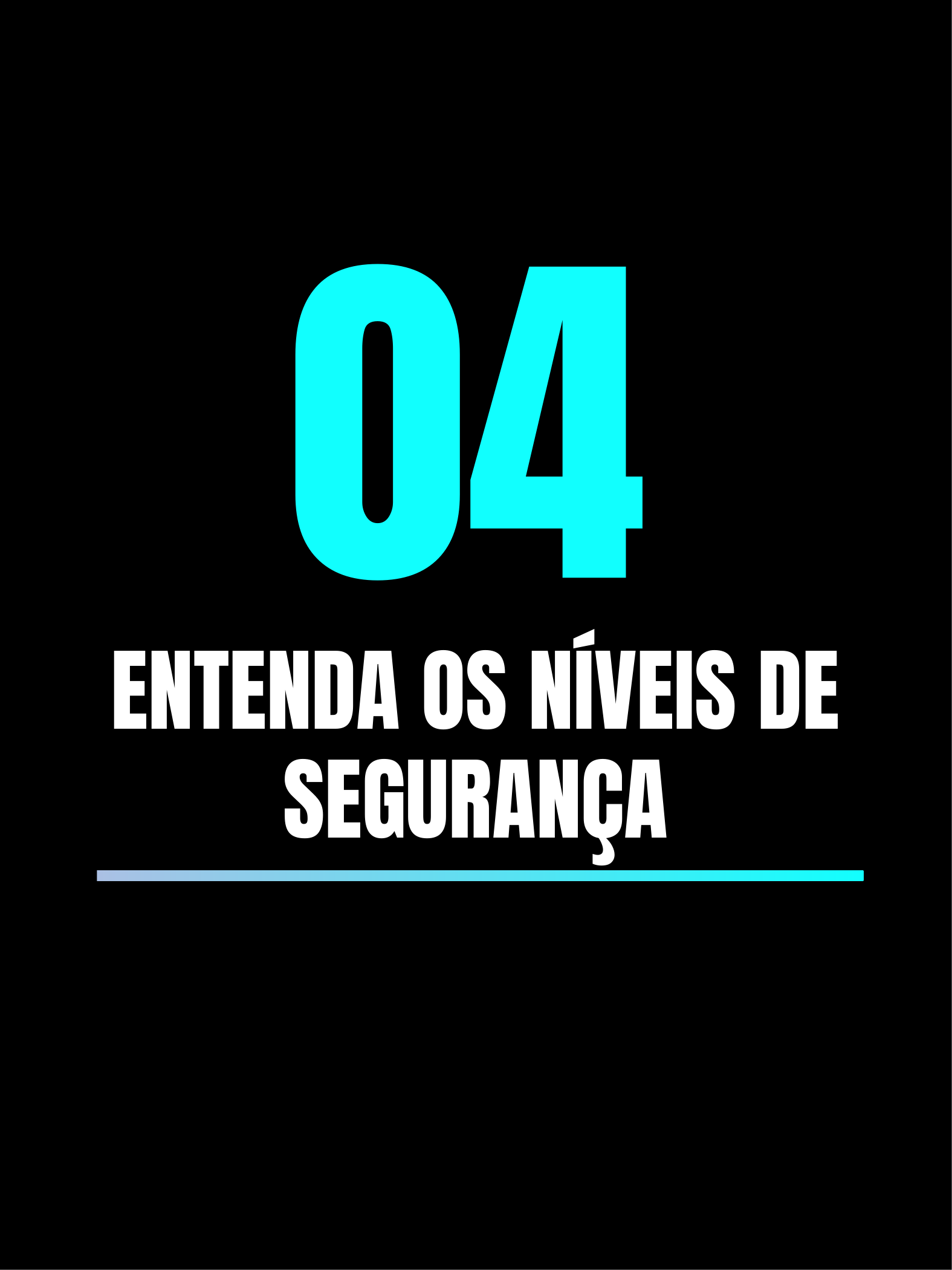

04
Entenda os níveis de segurança

O MANUAL DEFINITIVO DA CONTA GOV.BR
10